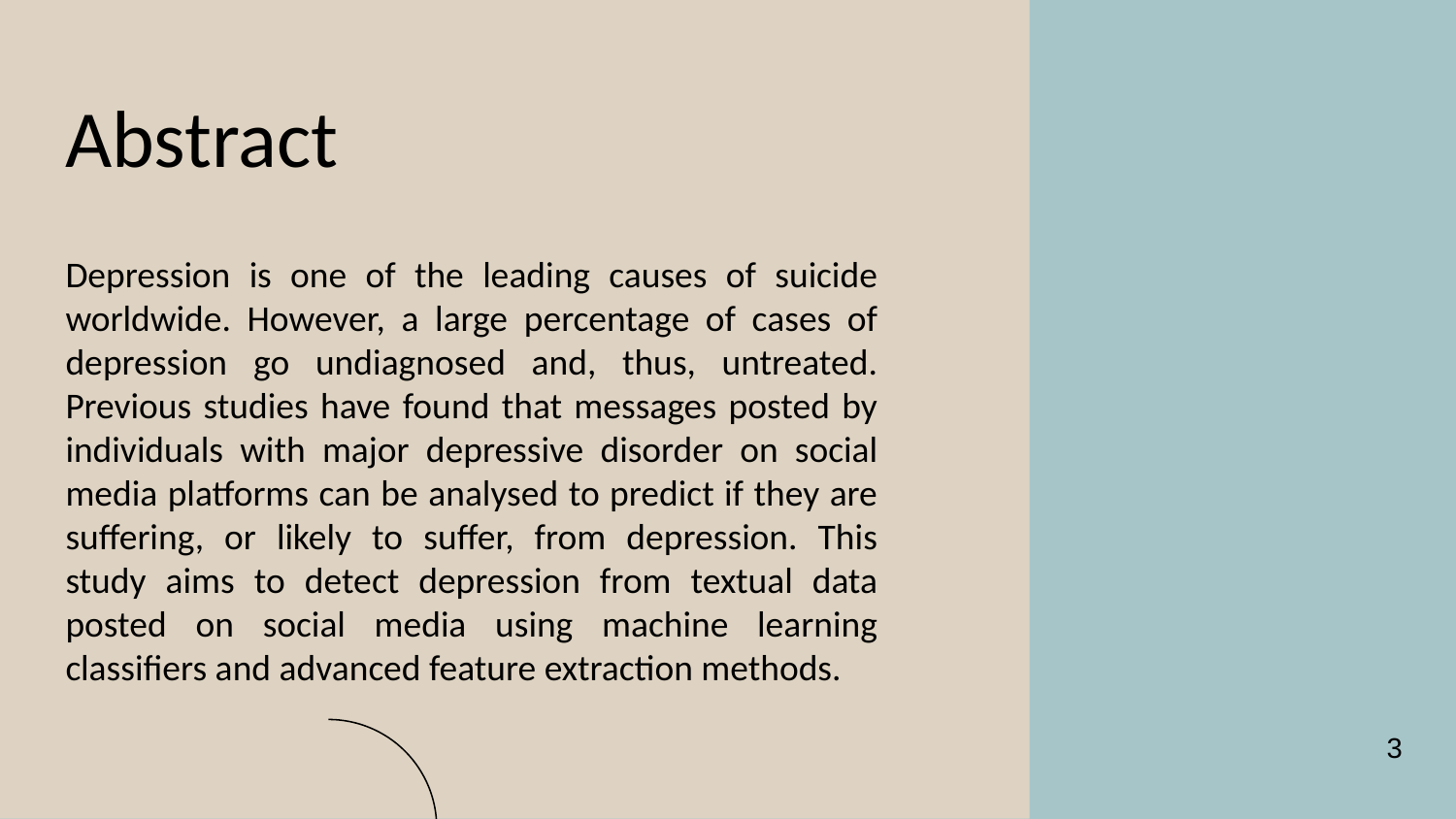

# Abstract
Depression is one of the leading causes of suicide worldwide. However, a large percentage of cases of depression go undiagnosed and, thus, untreated. Previous studies have found that messages posted by individuals with major depressive disorder on social media platforms can be analysed to predict if they are suffering, or likely to suffer, from depression. This study aims to detect depression from textual data posted on social media using machine learning classifiers and advanced feature extraction methods.
3